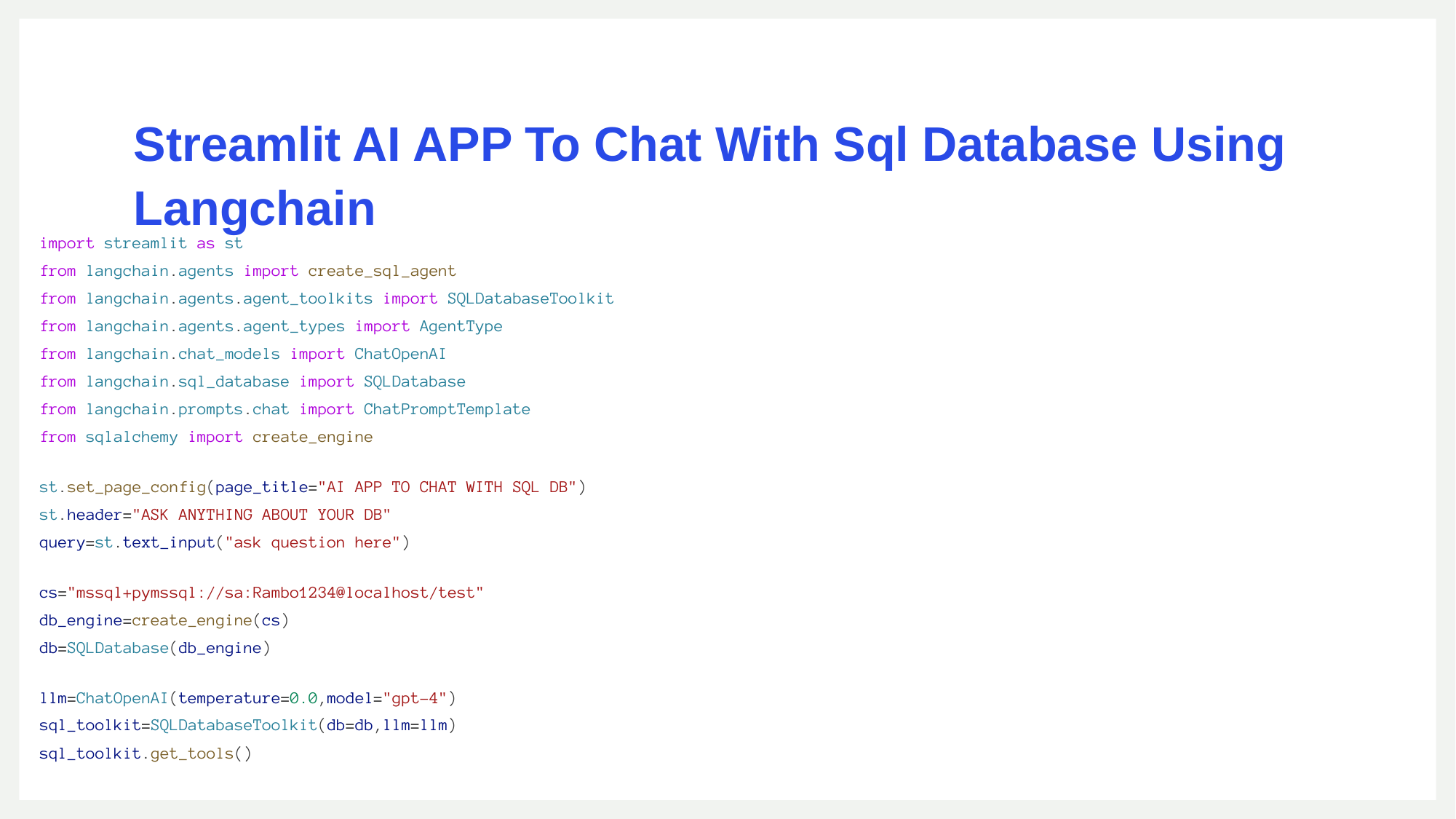

# Streamlit AI APP To Chat With Sql Database Using Langchain
import streamlit as st
from langchain.agents import create_sql_agent
from langchain.agents.agent_toolkits import SQLDatabaseToolkit
from langchain.agents.agent_types import AgentType
from langchain.chat_models import ChatOpenAI
from langchain.sql_database import SQLDatabase
from langchain.prompts.chat import ChatPromptTemplate
from sqlalchemy import create_engine
st.set_page_config(page_title="AI APP TO CHAT WITH SQL DB")
st.header="ASK ANYTHING ABOUT YOUR DB"
query=st.text_input("ask question here")
cs="mssql+pymssql://sa:Rambo1234@localhost/test"
db_engine=create_engine(cs)
db=SQLDatabase(db_engine)
llm=ChatOpenAI(temperature=0.0,model="gpt-4")
sql_toolkit=SQLDatabaseToolkit(db=db,llm=llm)
sql_toolkit.get_tools()